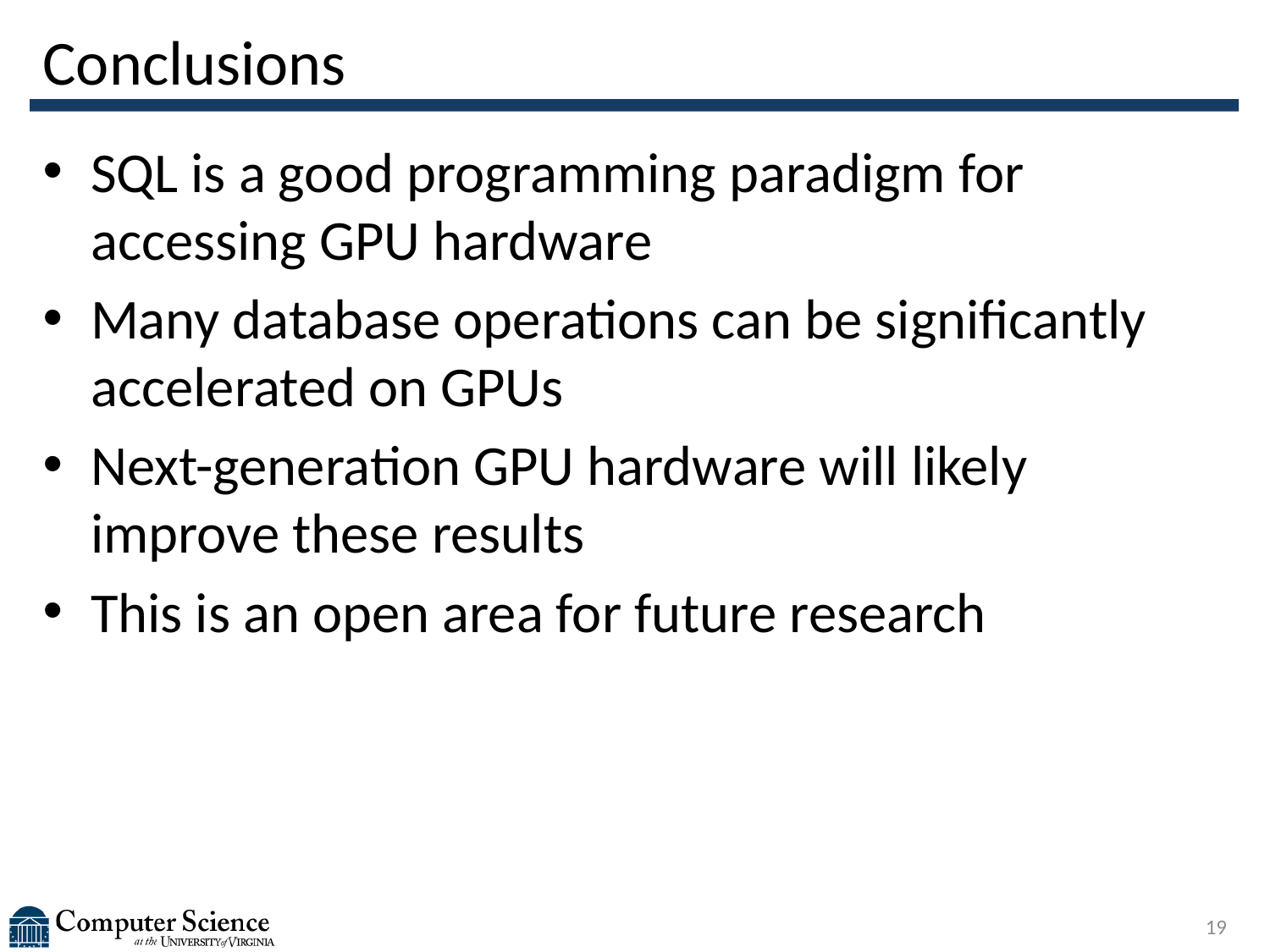

# Conclusions
SQL is a good programming paradigm for accessing GPU hardware
Many database operations can be significantly accelerated on GPUs
Next-generation GPU hardware will likely improve these results
This is an open area for future research

19